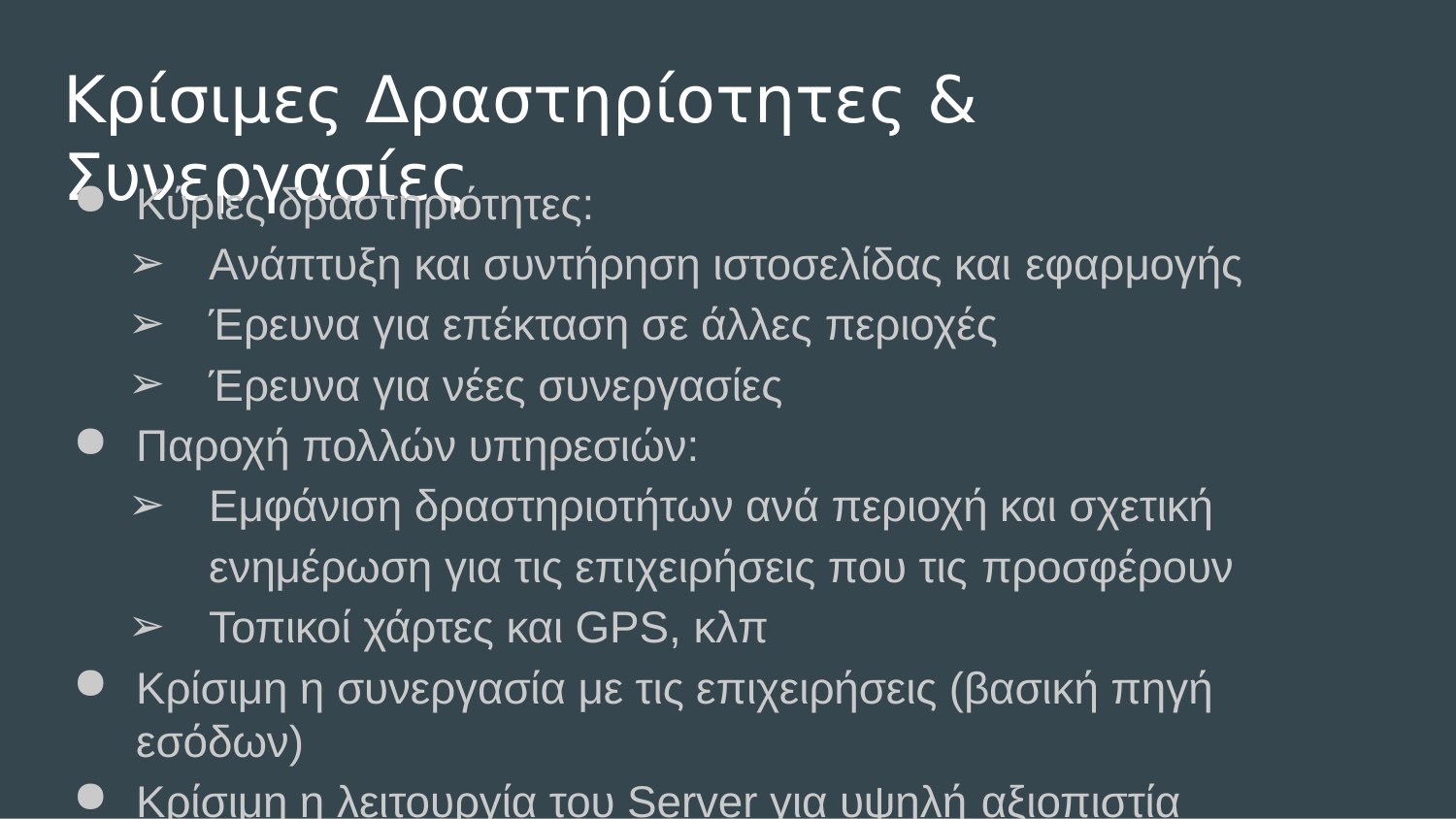

# Κρίσιμες Δραστηρίοτητες & Συνεργασίες
Κύριες δραστηριότητες:
Ανάπτυξη και συντήρηση ιστοσελίδας και εφαρμογής
Έρευνα για επέκταση σε άλλες περιοχές
Έρευνα για νέες συνεργασίες
Παροχή πολλών υπηρεσιών:
Εμφάνιση δραστηριοτήτων ανά περιοχή και σχετική  ενημέρωση για τις επιχειρήσεις που τις προσφέρουν
Τοπικοί χάρτες και GPS, κλπ
Κρίσιμη η συνεργασία με τις επιχειρήσεις (βασική πηγή εσόδων)
Κρίσιμη η λειτουργία του Server για υψηλή αξιοπιστία